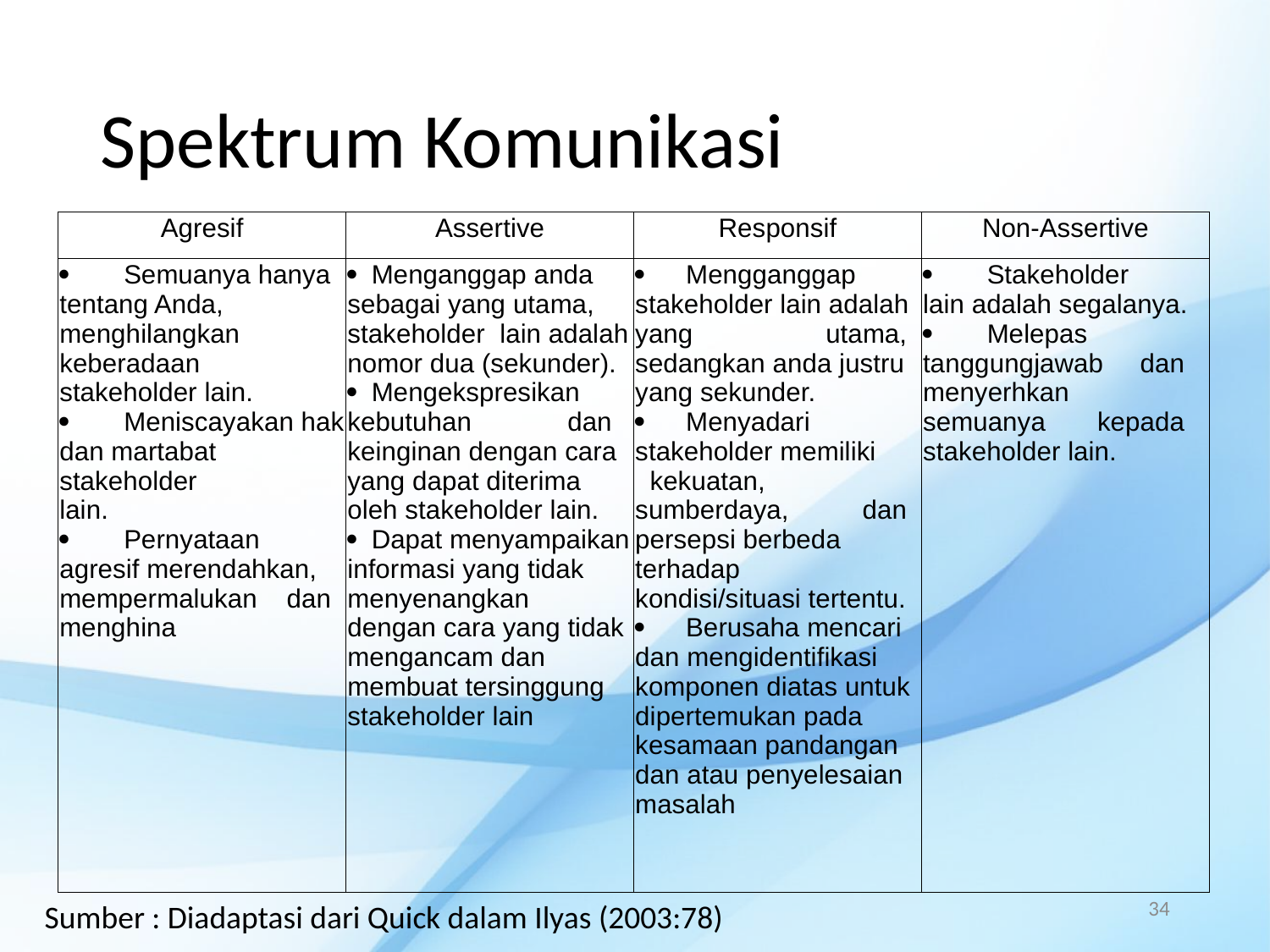

# Spektrum Komunikasi
| Agresif | Assertive | Responsif | Non-Assertive |
| --- | --- | --- | --- |
| • Semuanya hanya tentang Anda, menghilangkan keberadaan stakeholder lain. • Meniscayakan hak dan martabat stakeholder lain. • Pernyataan agresif merendahkan, mempermalukan dan menghina | • Menganggap anda sebagai yang utama, stakeholder lain adalah nomor dua (sekunder). • Mengekspresikan kebutuhan dan keinginan dengan cara yang dapat diterima oleh stakeholder lain. • Dapat menyampaikan informasi yang tidak menyenangkan dengan cara yang tidak mengancam dan membuat tersinggung stakeholder lain | • Mengganggap stakeholder lain adalah yang utama, sedangkan anda justru yang sekunder. • Menyadari stakeholder memiliki kekuatan, sumberdaya, dan persepsi berbeda terhadap kondisi/situasi tertentu. • Berusaha mencari dan mengidentifikasi komponen diatas untuk dipertemukan pada kesamaan pandangan dan atau penyelesaian masalah | • Stakeholder lain adalah segalanya. • Melepas tanggungjawab dan menyerhkan semuanya kepada stakeholder lain. |
34
Sumber : Diadaptasi dari Quick dalam Ilyas (2003:78)